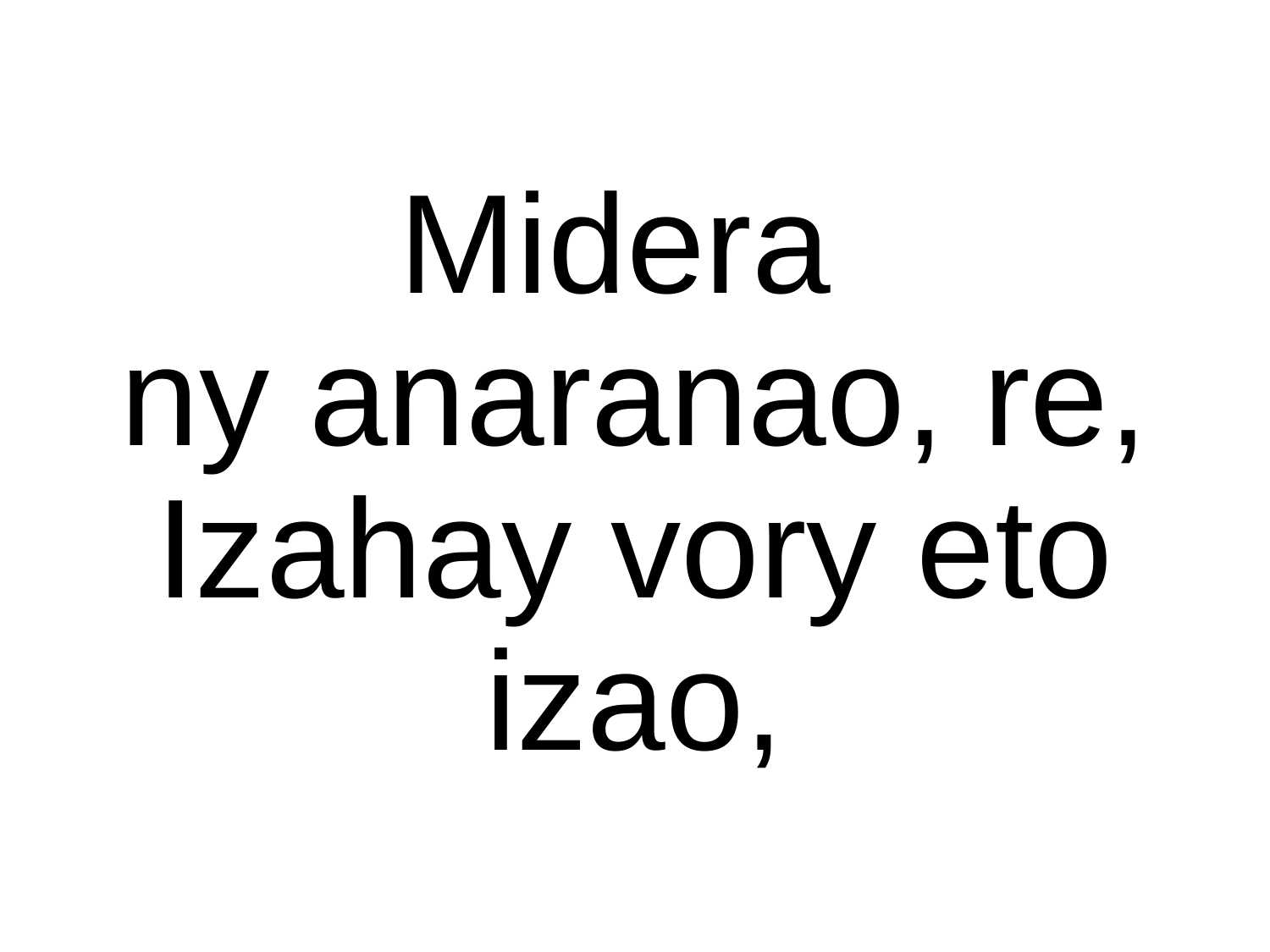

Midera
ny anaranao, re,
Izahay vory eto izao,